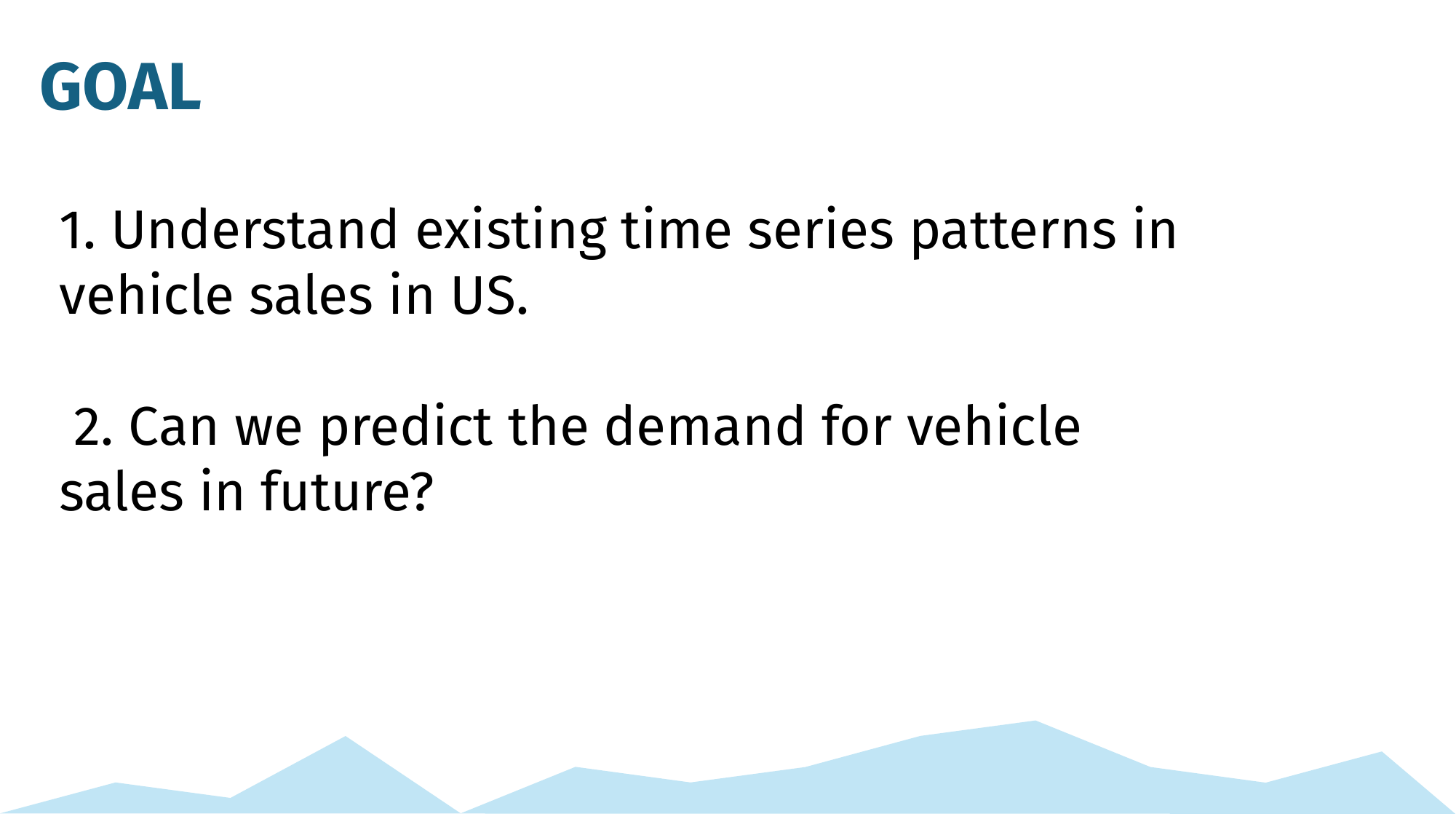

# GOAL
1. Understand existing time series patterns in vehicle sales in US.

 2. Can we predict the demand for vehicle sales in future?